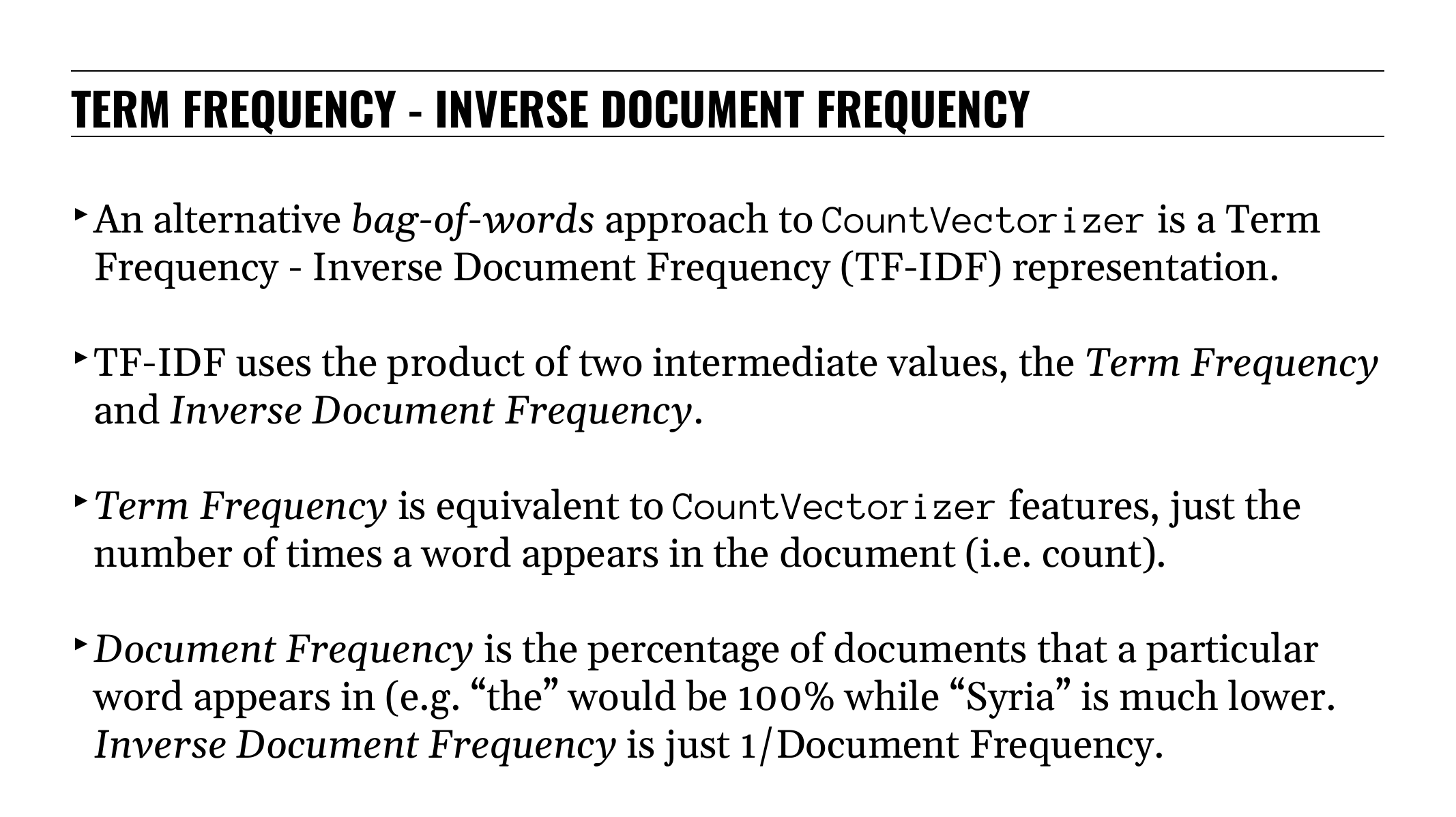

TERM FREQUENCY - INVERSE DOCUMENT FREQUENCY

An alternative bag-of-words approach to CountVectorizer is a Term Frequency - Inverse Document Frequency (TF-IDF) representation.

TF-IDF uses the product of two intermediate values, the Term Frequency and Inverse Document Frequency.

Term Frequency is equivalent to CountVectorizer features, just the number of times a word appears in the document (i.e. count).

Document Frequency is the percentage of documents that a particular word appears in (e.g. “the” would be 100% while “Syria” is much lower.  Inverse Document Frequency is just 1/Document Frequency.